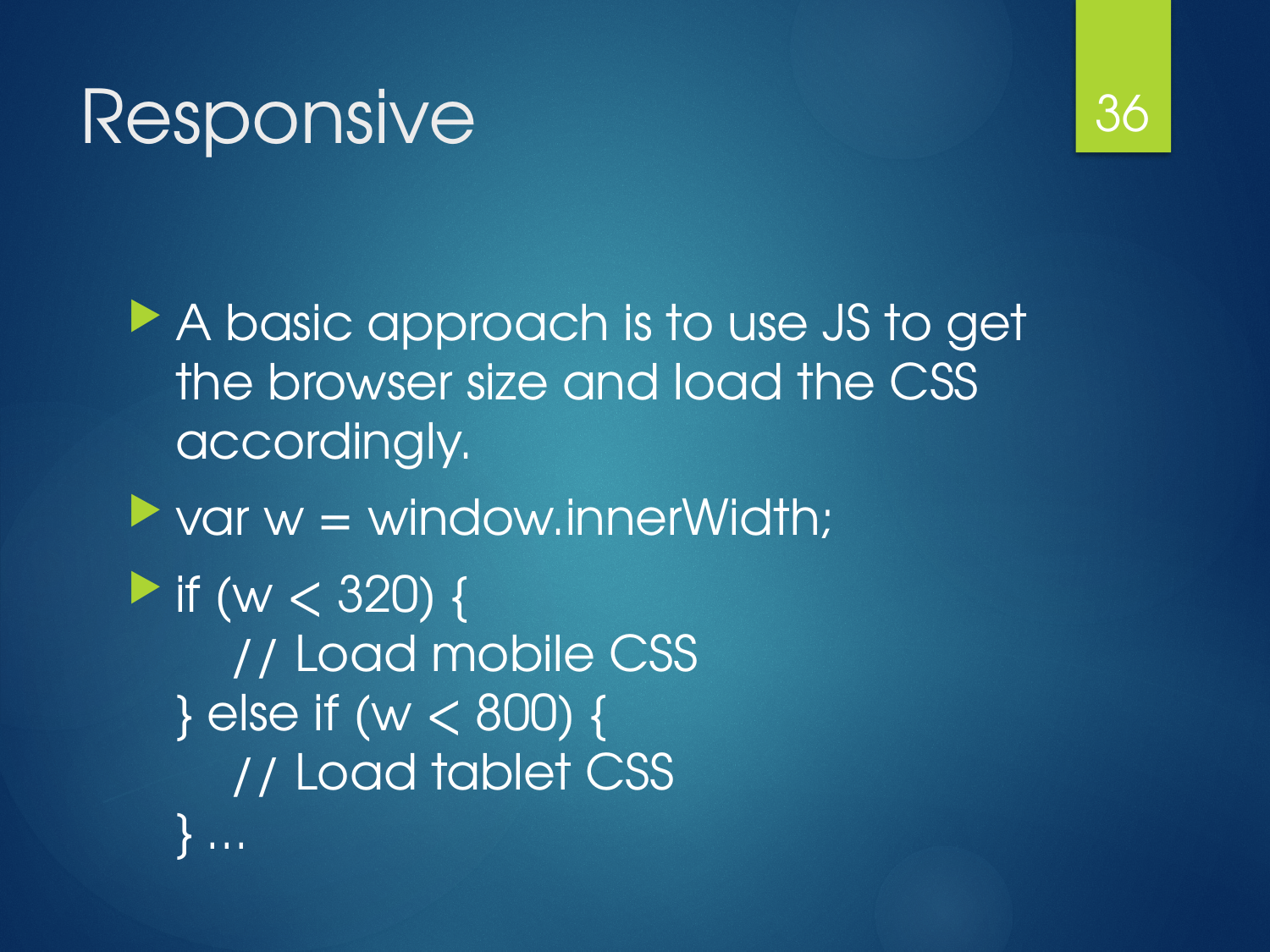

36
# Responsive
A basic approach is to use JS to get the browser size and load the CSS accordingly.
var w = window.innerWidth;
if (w < 320) {
    // Load mobile CSS
} else if (w < 800) {
    // Load tablet CSS
} …